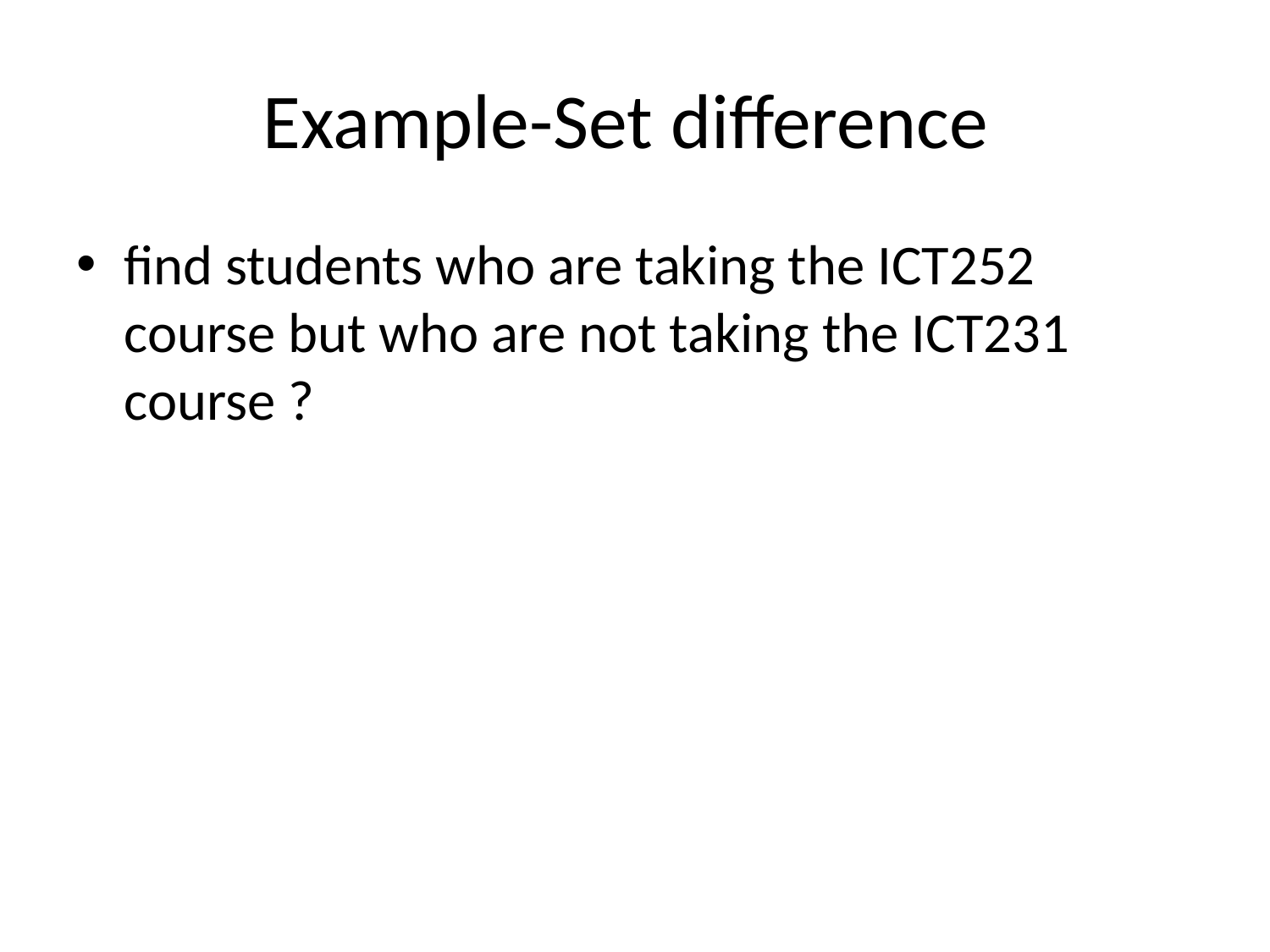

# Example-Set difference
find students who are taking the ICT252 course but who are not taking the ICT231 course ?